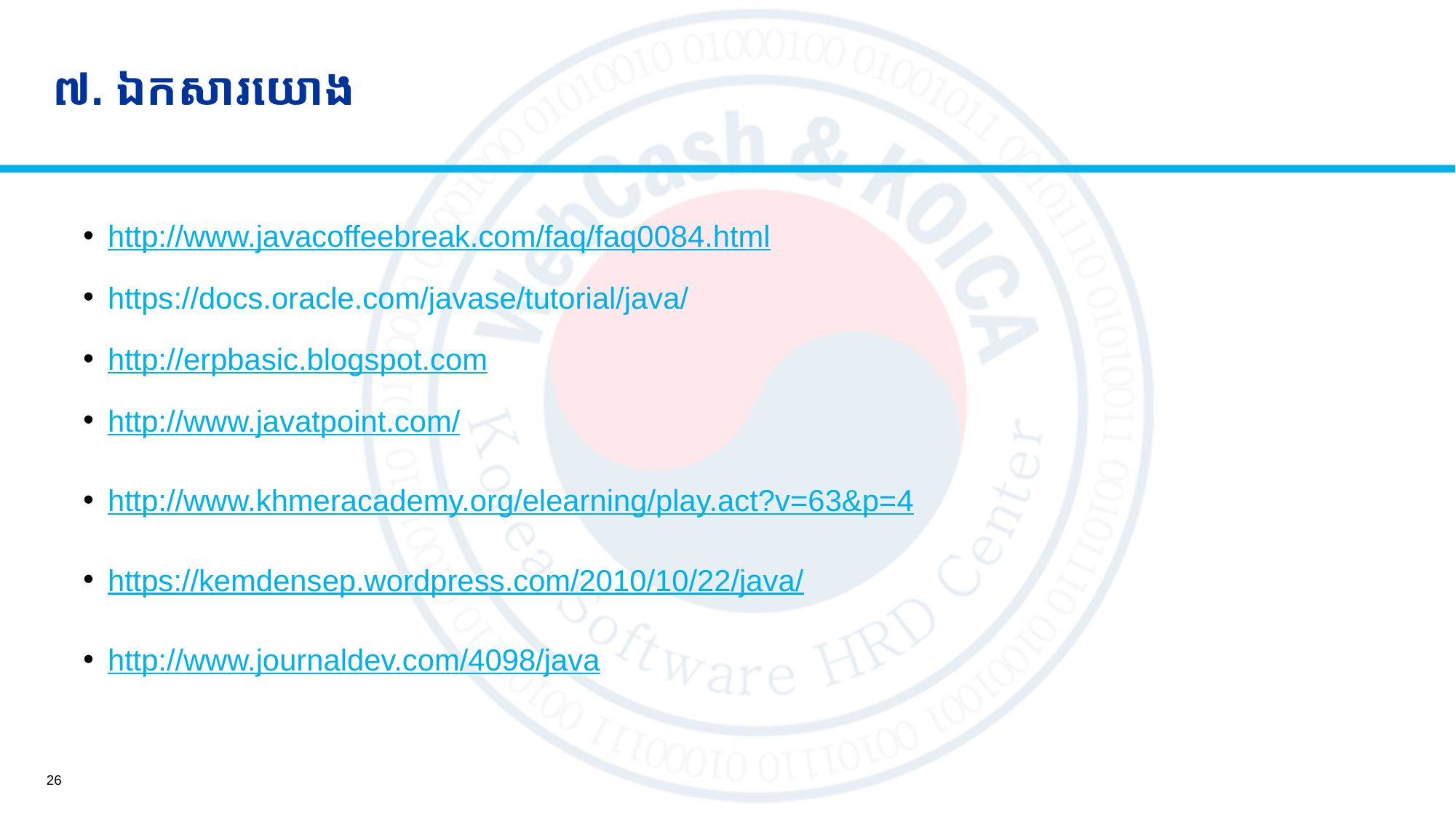

# ៧. ឯកសារយោង
http://www.javacoffeebreak.com/faq/faq0084.html
https://docs.oracle.com/javase/tutorial/java/
http://erpbasic.blogspot.com
http://www.javatpoint.com/
http://www.khmeracademy.org/elearning/play.act?v=63&p=4
https://kemdensep.wordpress.com/2010/10/22/java/
http://www.journaldev.com/4098/java

26